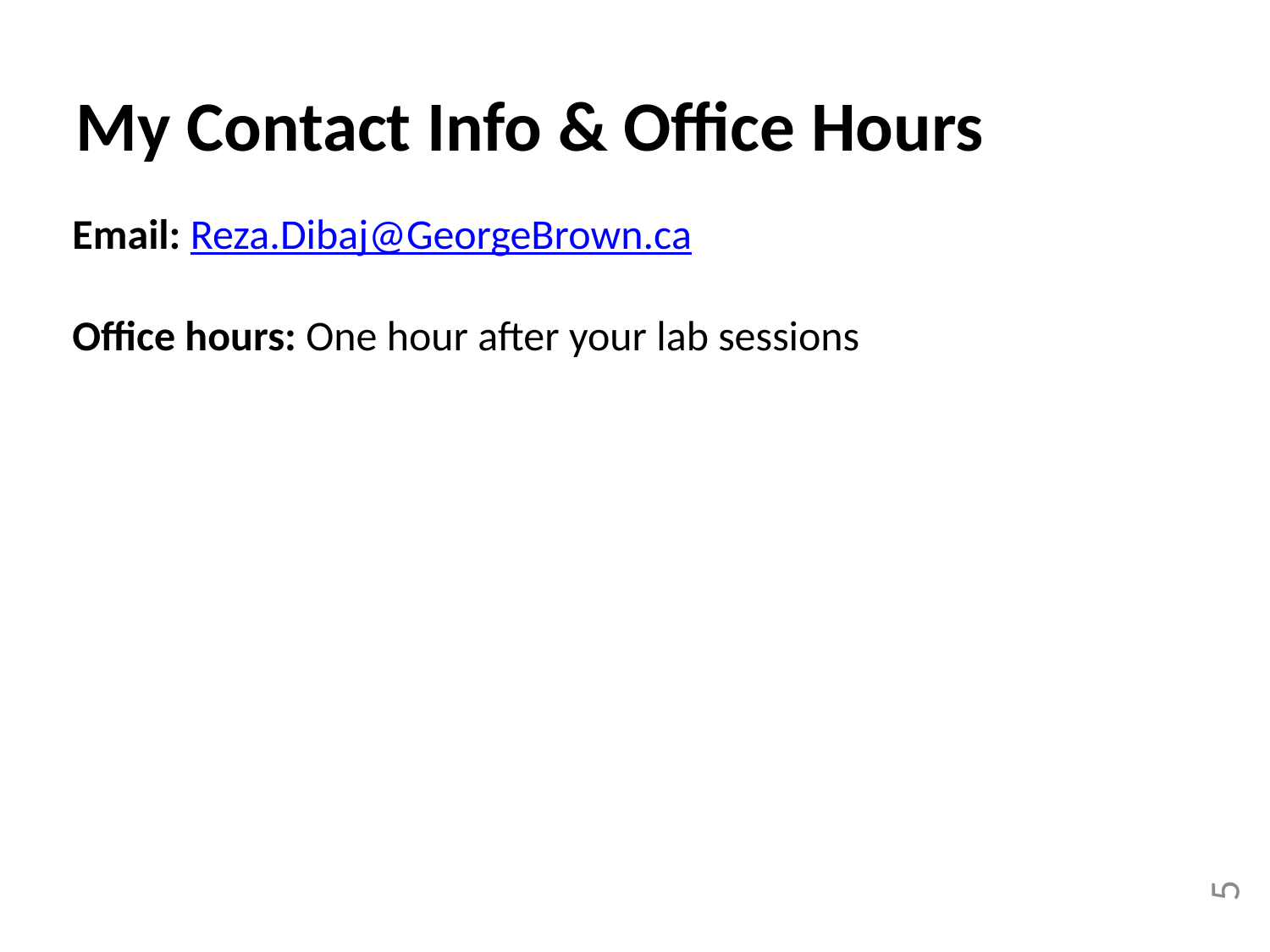

My Contact Info & Office Hours
Email: Reza.Dibaj@GeorgeBrown.ca

Office hours: One hour after your lab sessions

5